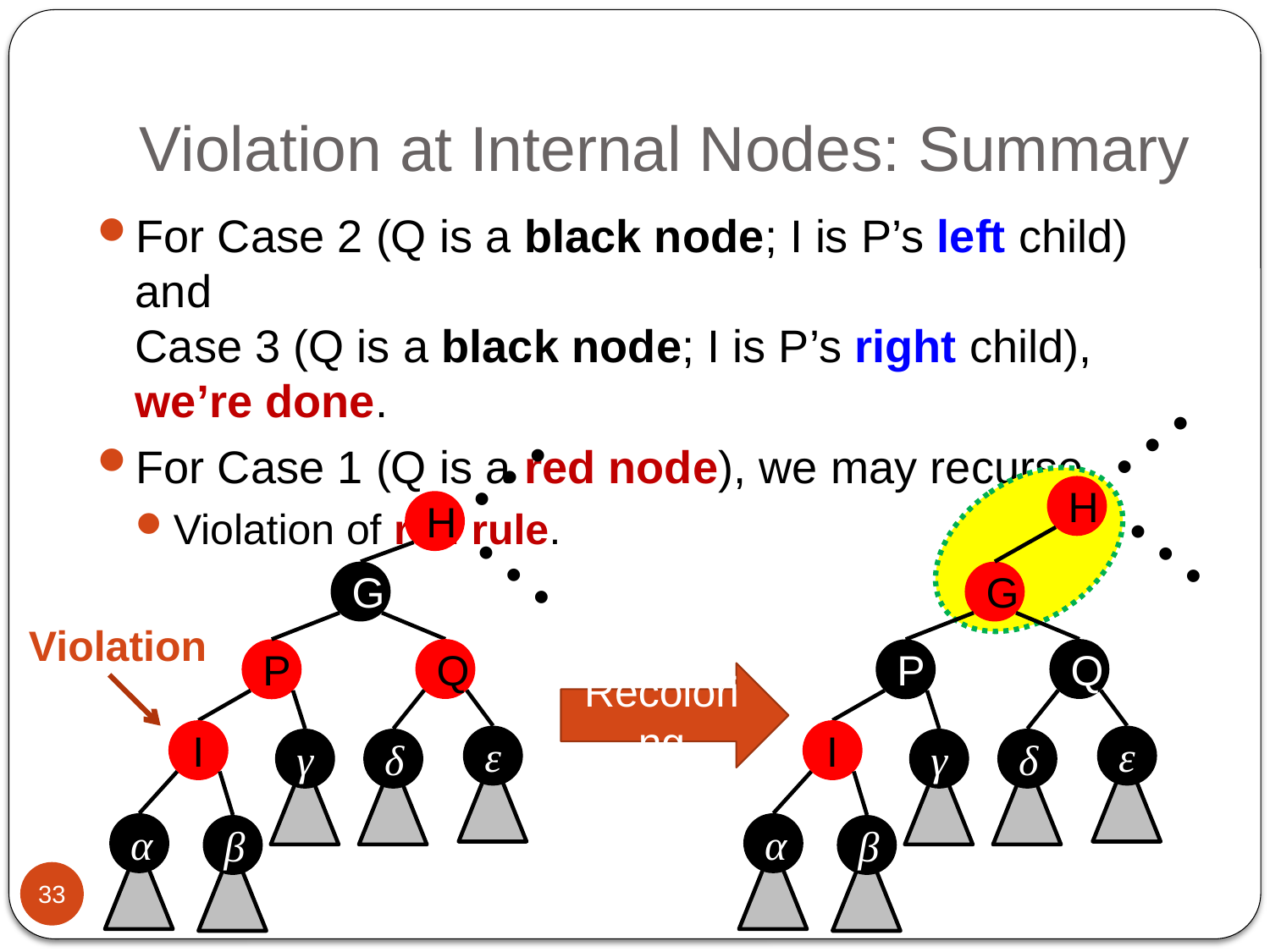

# Violation at Internal Nodes: Summary
For Case 2 (Q is a black node; I is P’s left child) and
Case 3 (Q is a black node; I is P’s right child), we’re done.
For Case 1 (Q is a red node), we may recurse.
Violation of red rule.

…
H
…
G
Q
P
I
ε

γ

δ

α

β

…
H
…
G
Violation
Q
P
I
ε

γ

δ

α

β

Recoloring
33